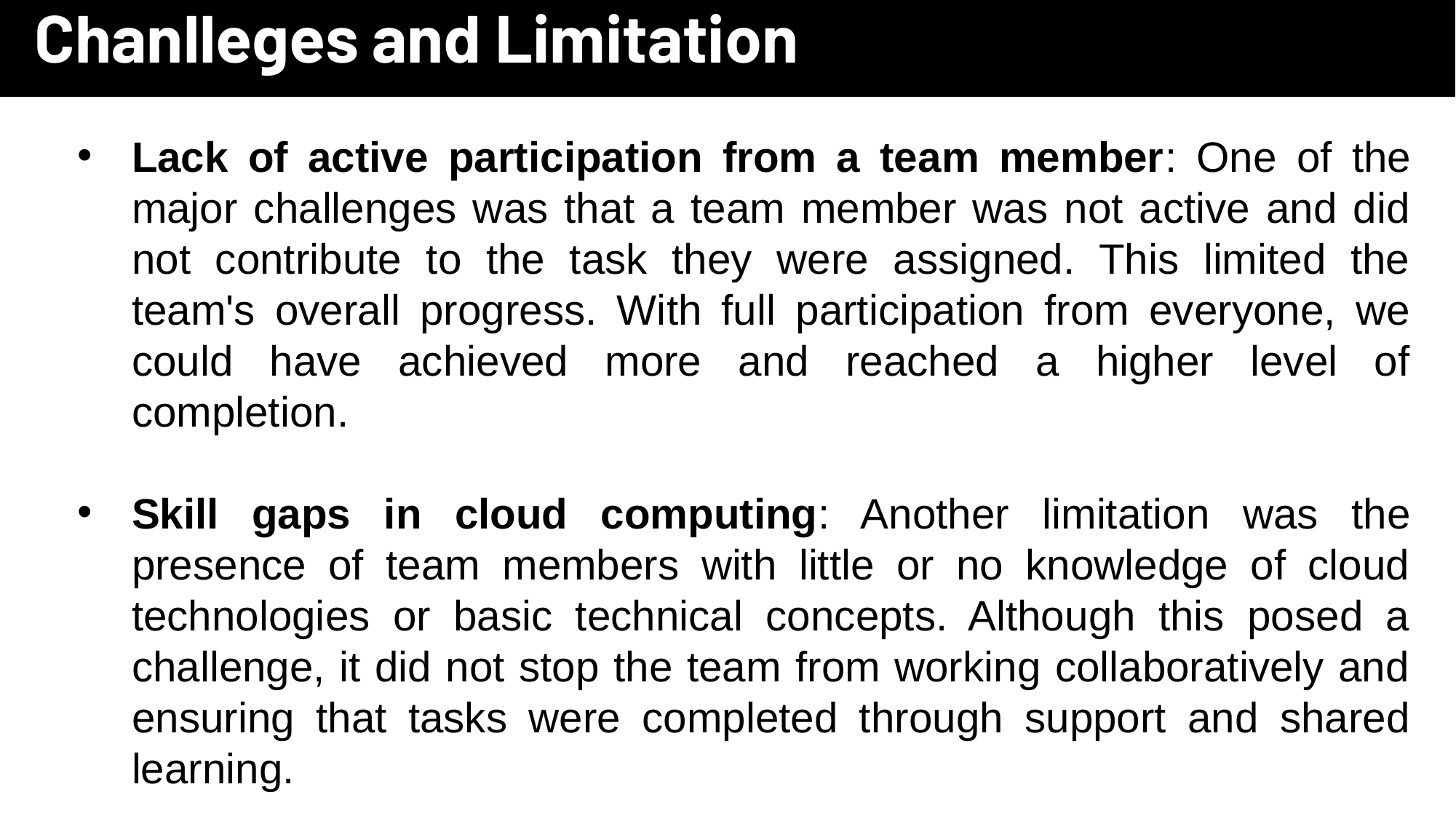

# Chanlleges and Limitation
Lack of active participation from a team member: One of the major challenges was that a team member was not active and did not contribute to the task they were assigned. This limited the team's overall progress. With full participation from everyone, we could have achieved more and reached a higher level of completion.

Skill gaps in cloud computing: Another limitation was the presence of team members with little or no knowledge of cloud technologies or basic technical concepts. Although this posed a challenge, it did not stop the team from working collaboratively and ensuring that tasks were completed through support and shared learning.